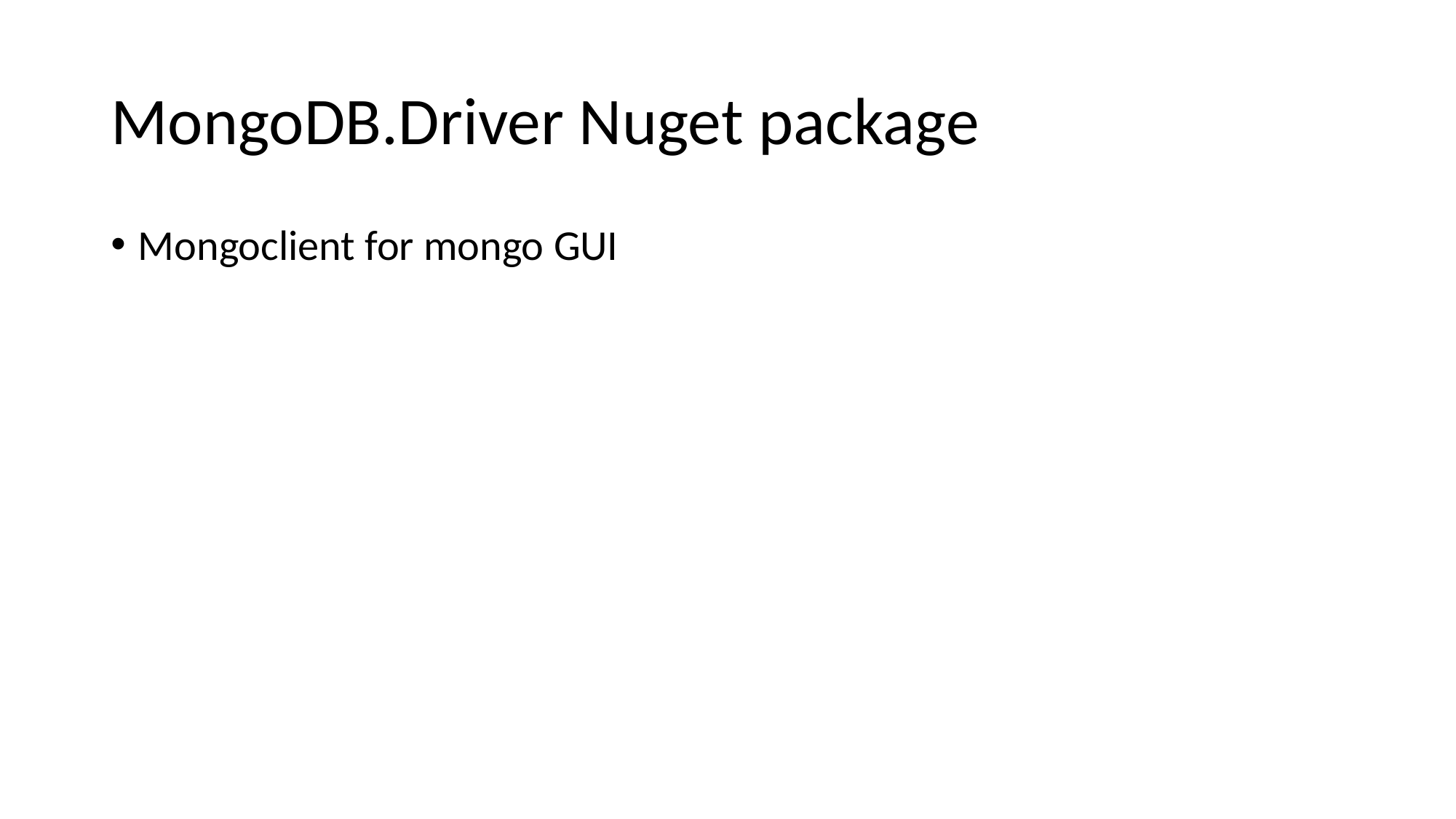

# MongoDB.Driver Nuget package
Mongoclient for mongo GUI